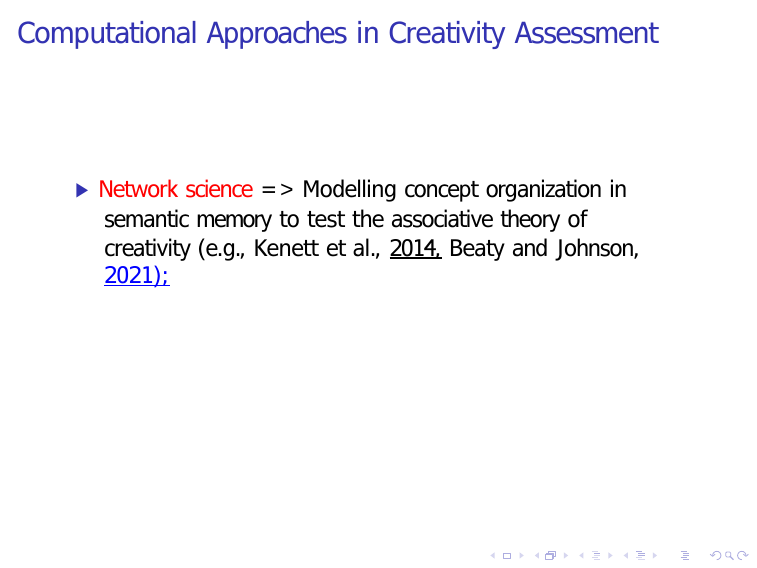

# Computational Approaches in Creativity Assessment
▶ Network science => Modelling concept organization in semantic memory to test the associative theory of creativity (e.g., Kenett et al., 2014, Beaty and Johnson, 2021);